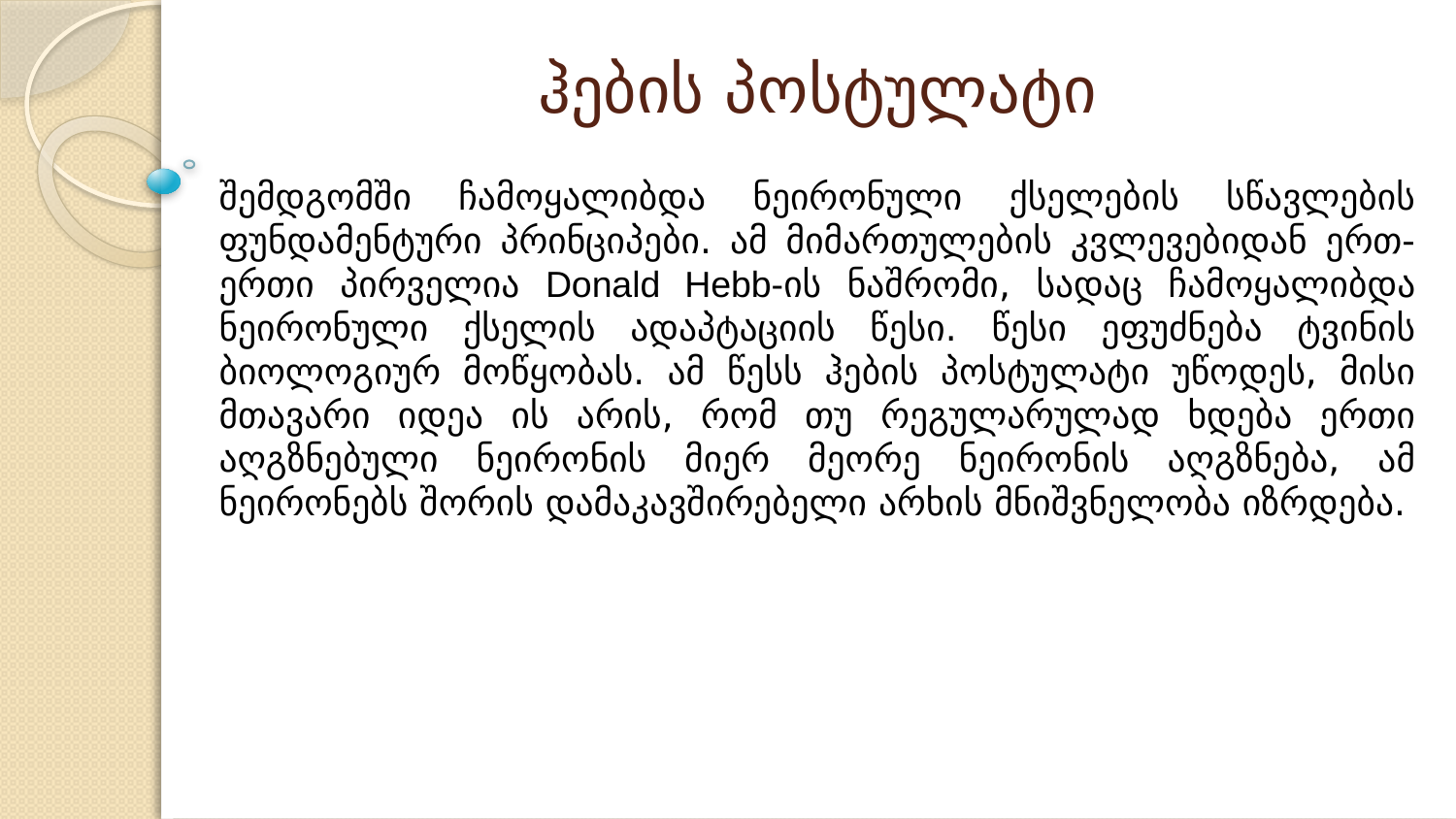

ჰების პოსტულატი
შემდგომში ჩამოყალიბდა ნეირონული ქსელების სწავლების ფუნდამენტური პრინციპები. ამ მიმართულების კვლევებიდან ერთ-ერთი პირველია Donald Hebb-ის ნაშრომი, სადაც ჩამოყალიბდა ნეირონული ქსელის ადაპტაციის წესი. წესი ეფუძნება ტვინის ბიოლოგიურ მოწყობას. ამ წესს ჰების პოსტულატი უწოდეს, მისი მთავარი იდეა ის არის, რომ თუ რეგულარულად ხდება ერთი აღგზნებული ნეირონის მიერ მეორე ნეირონის აღგზნება, ამ ნეირონებს შორის დამაკავშირებელი არხის მნიშვნელობა იზრდება.